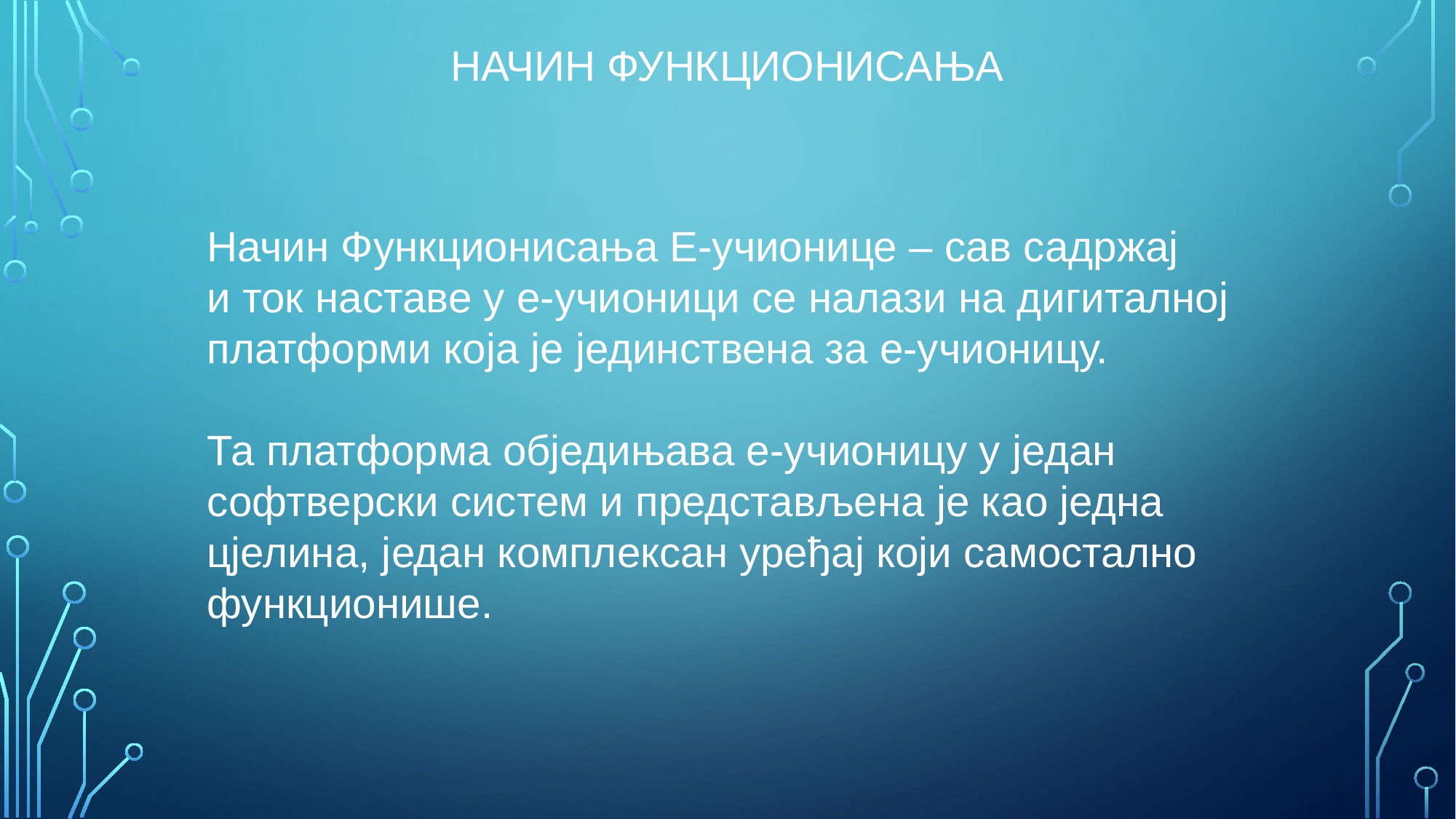

НАЧИН ФУНКЦИОНИСАЊА
Начин Функционисања Е-учионице – сав садржај
и ток наставе у е-учионици се налази на дигиталној платформи која је јединствена за е-учионицу.

Та платформа обједињава е-учионицу у један софтверски систем и представљена је као једна цјелина, један комплексан уређај који самостално функционише.